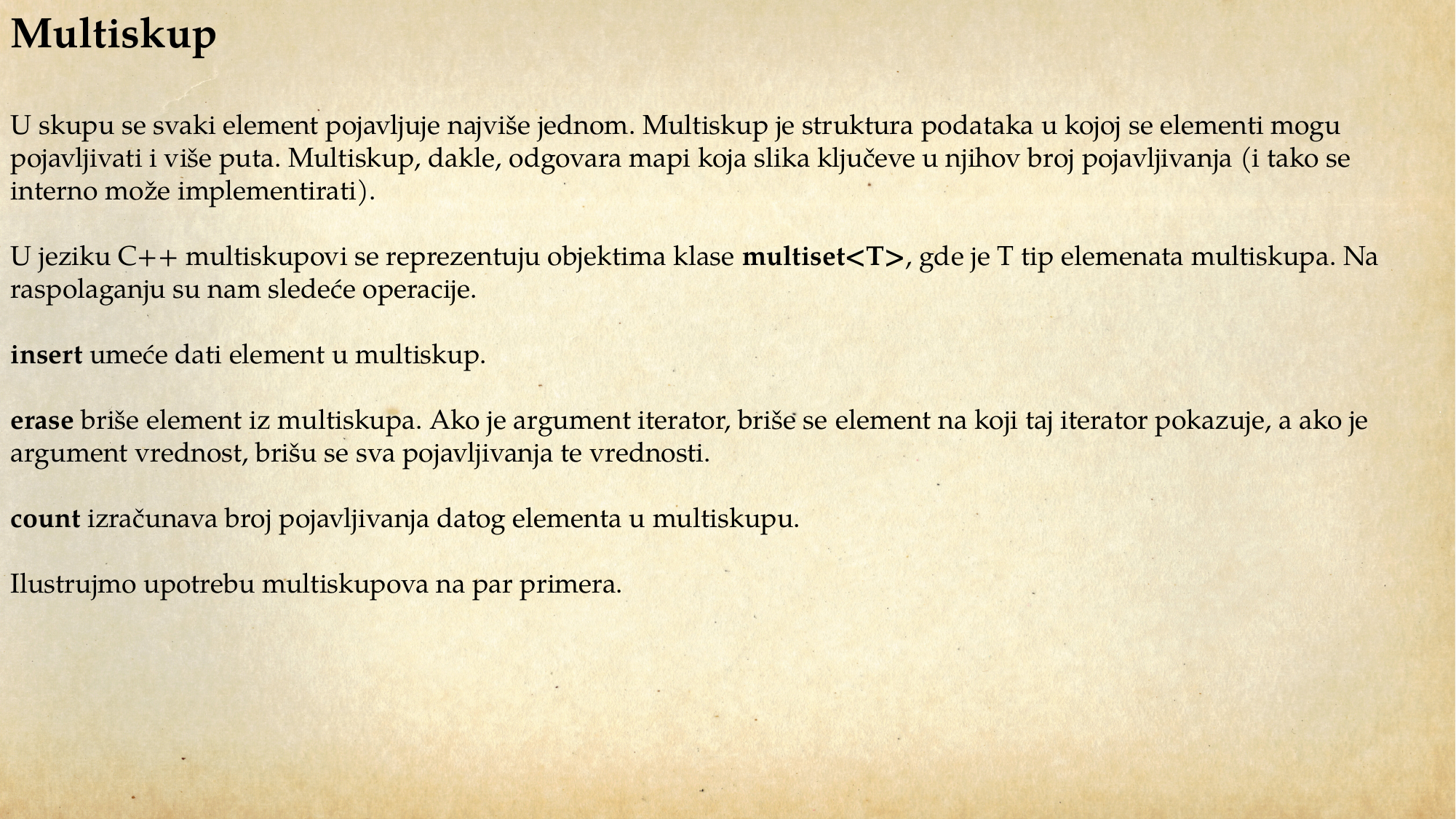

Multiskup

U skupu se svaki element pojavljuje najviše jednom. Multiskup je struktura podataka u kojoj se elementi mogu pojavljivati i više puta. Multiskup, dakle, odgovara mapi koja slika ključeve u njihov broj pojavljivanja (i tako se interno može implementirati).

U jeziku C++ multiskupovi se reprezentuju objektima klase multiset<T>, gde je T tip elemenata multiskupa. Na raspolaganju su nam sledeće operacije.

insert umeće dati element u multiskup.

erase briše element iz multiskupa. Ako je argument iterator, briše se element na koji taj iterator pokazuje, a ako je argument vrednost, brišu se sva pojavljivanja te vrednosti.

count izračunava broj pojavljivanja datog elementa u multiskupu.

Ilustrujmo upotrebu multiskupova na par primera.